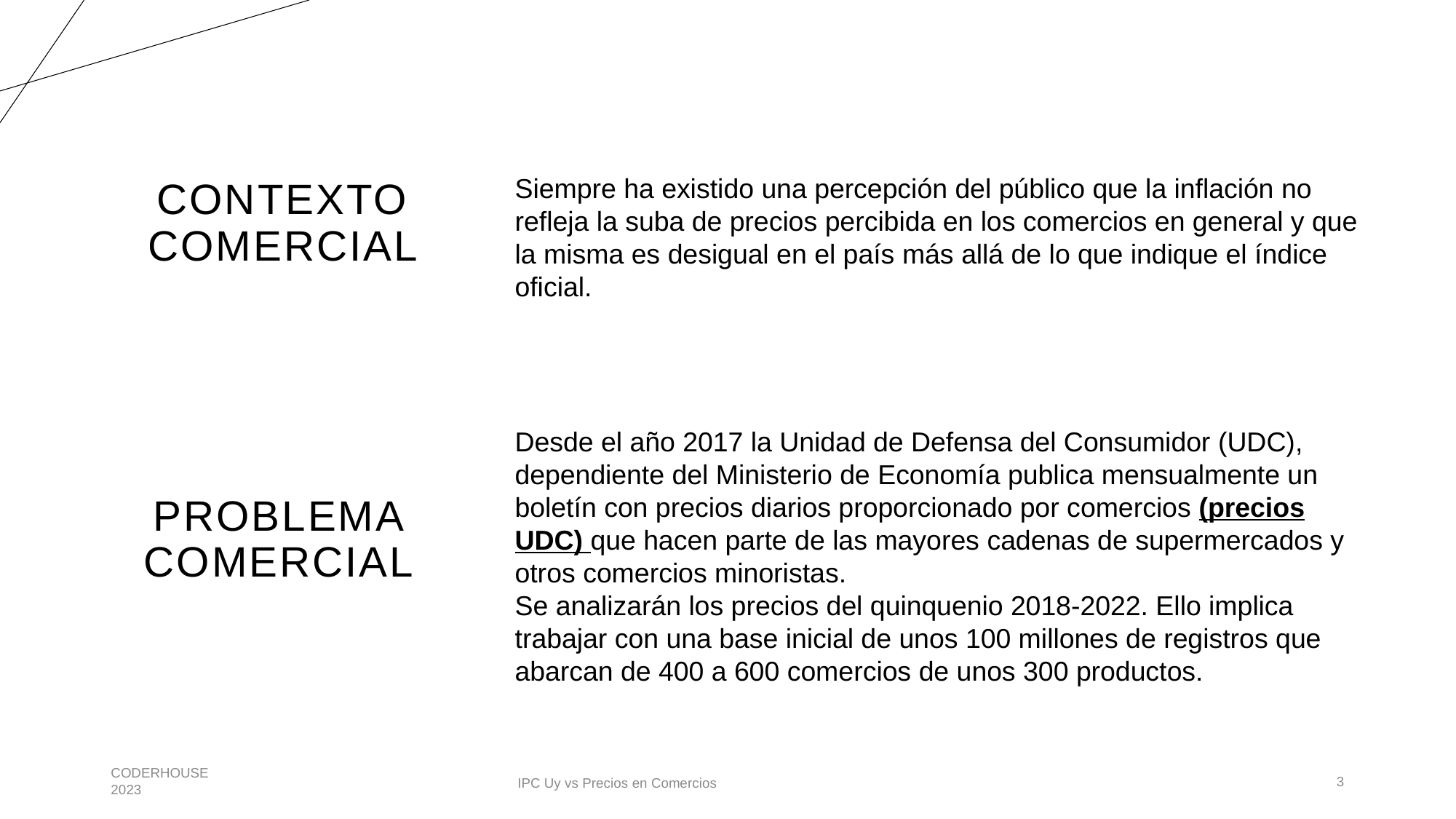

# Contexto comercial

Siempre ha existido una percepción del público que la inflación no refleja la suba de precios percibida en los comercios en general y que la misma es desigual en el país más allá de lo que indique el índice oficial.
Desde el año 2017 la Unidad de Defensa del Consumidor (UDC), dependiente del Ministerio de Economía publica mensualmente un boletín con precios diarios proporcionado por comercios (precios UDC) que hacen parte de las mayores cadenas de supermercados y otros comercios minoristas.
Se analizarán los precios del quinquenio 2018-2022. Ello implica trabajar con una base inicial de unos 100 millones de registros que abarcan de 400 a 600 comercios de unos 300 productos.
Problema comercial
CODERHOUSE 2023
3
IPC Uy vs Precios en Comercios